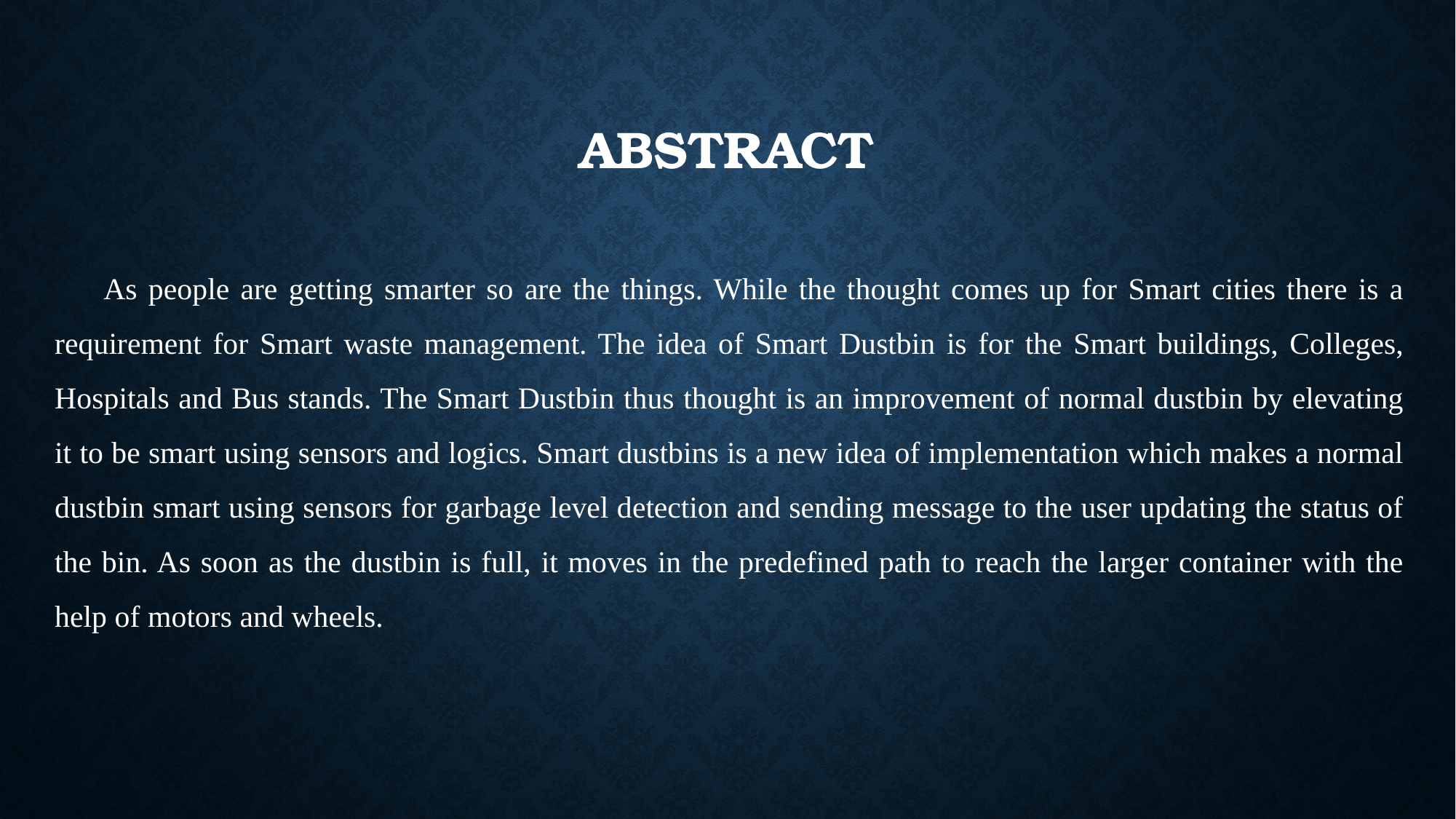

# ABSTRACT
As people are getting smarter so are the things. While the thought comes up for Smart cities there is a requirement for Smart waste management. The idea of Smart Dustbin is for the Smart buildings, Colleges, Hospitals and Bus stands. The Smart Dustbin thus thought is an improvement of normal dustbin by elevating it to be smart using sensors and logics. Smart dustbins is a new idea of implementation which makes a normal dustbin smart using sensors for garbage level detection and sending message to the user updating the status of the bin. As soon as the dustbin is full, it moves in the predefined path to reach the larger container with the help of motors and wheels.